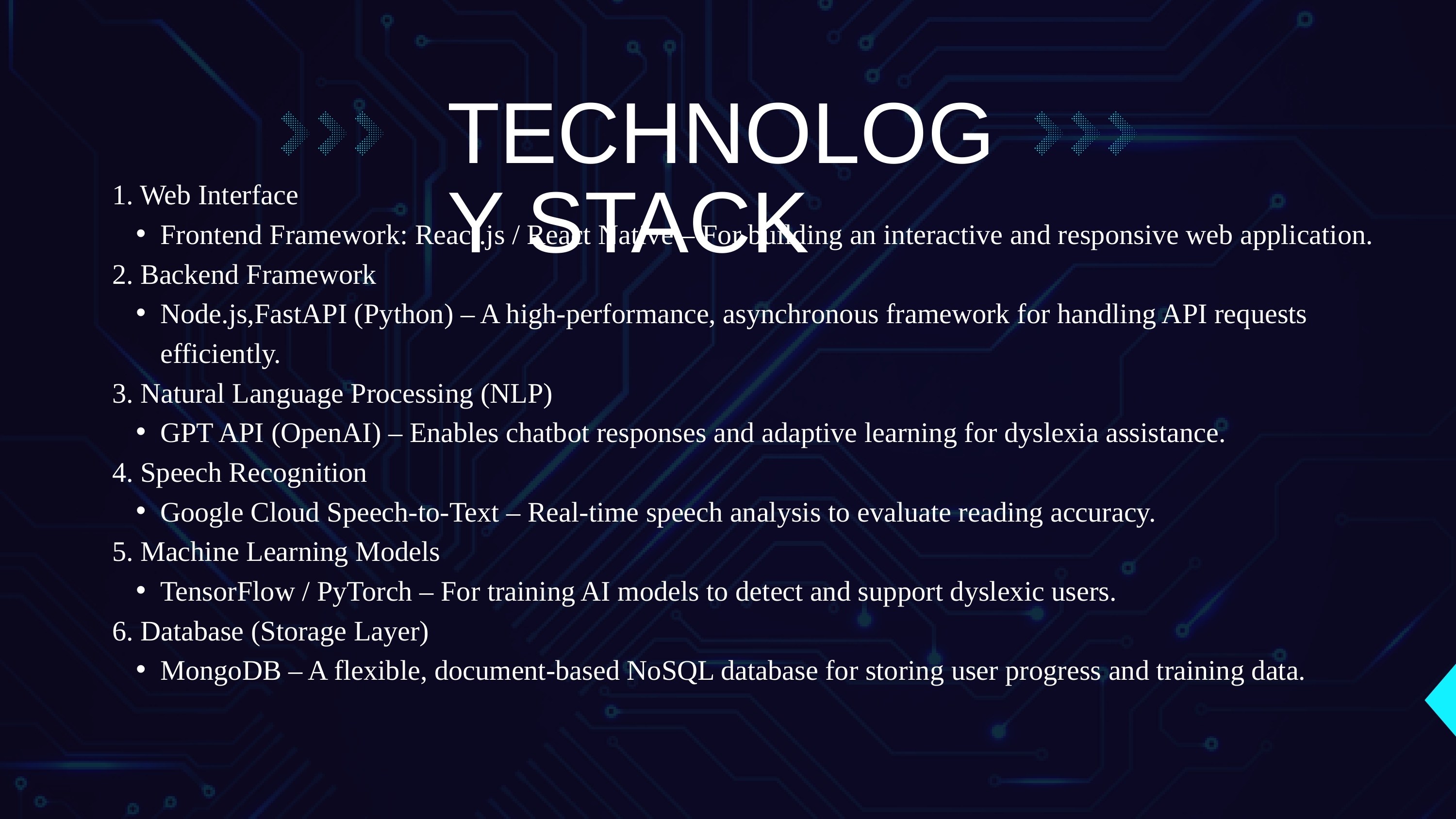

TECHNOLOGY STACK

1. Web Interface
Frontend Framework: React.js / React Native – For building an interactive and responsive web application.
2. Backend Framework
Node.js,FastAPI (Python) – A high-performance, asynchronous framework for handling API requests efficiently.
3. Natural Language Processing (NLP)
GPT API (OpenAI) – Enables chatbot responses and adaptive learning for dyslexia assistance.
4. Speech Recognition
Google Cloud Speech-to-Text – Real-time speech analysis to evaluate reading accuracy.
5. Machine Learning Models
TensorFlow / PyTorch – For training AI models to detect and support dyslexic users.
6. Database (Storage Layer)
MongoDB – A flexible, document-based NoSQL database for storing user progress and training data.